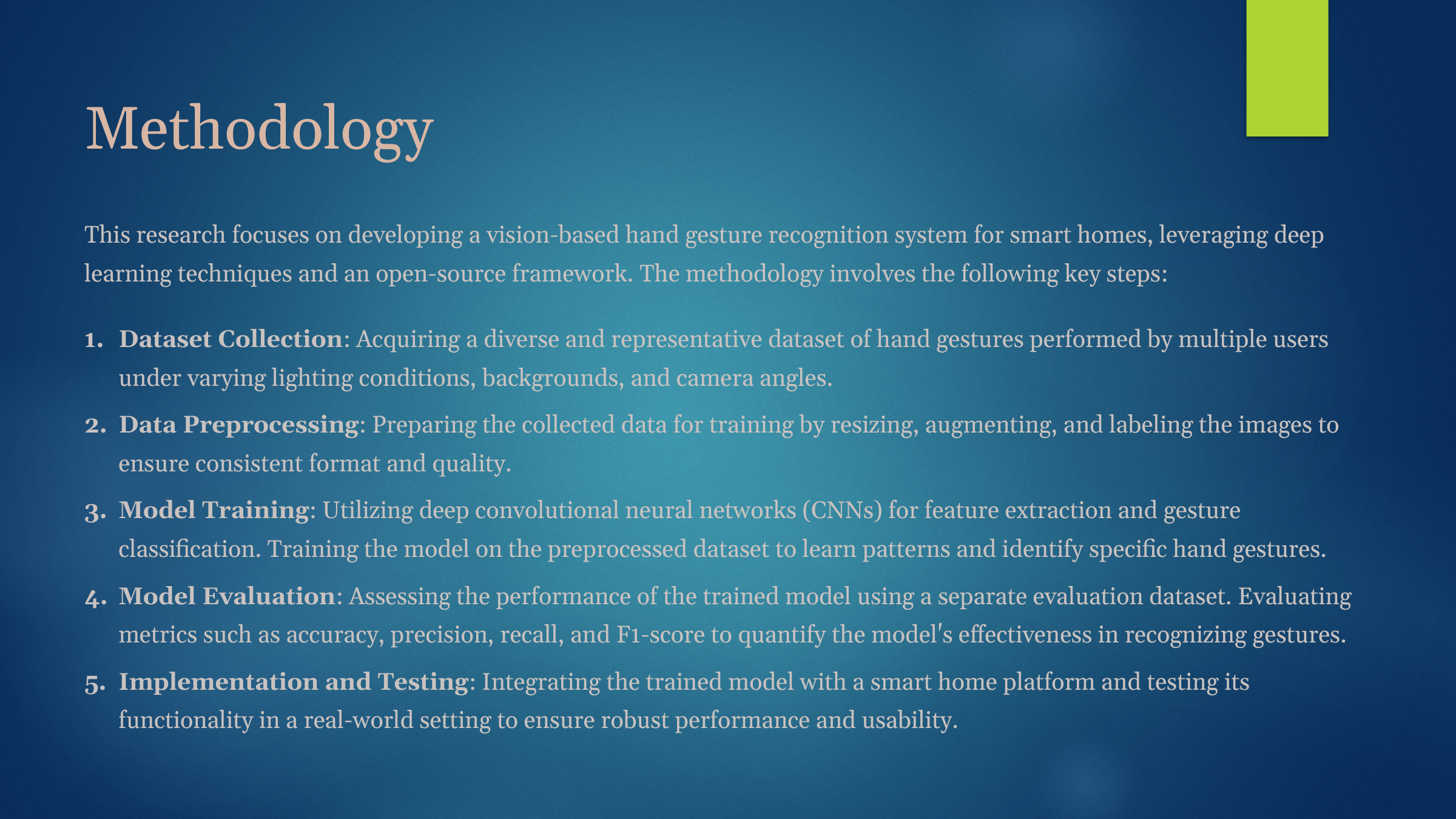

Methodology
This research focuses on developing a vision-based hand gesture recognition system for smart homes, leveraging deep learning techniques and an open-source framework. The methodology involves the following key steps:
Dataset Collection: Acquiring a diverse and representative dataset of hand gestures performed by multiple users under varying lighting conditions, backgrounds, and camera angles.
Data Preprocessing: Preparing the collected data for training by resizing, augmenting, and labeling the images to ensure consistent format and quality.
Model Training: Utilizing deep convolutional neural networks (CNNs) for feature extraction and gesture classification. Training the model on the preprocessed dataset to learn patterns and identify specific hand gestures.
Model Evaluation: Assessing the performance of the trained model using a separate evaluation dataset. Evaluating metrics such as accuracy, precision, recall, and F1-score to quantify the model's effectiveness in recognizing gestures.
Implementation and Testing: Integrating the trained model with a smart home platform and testing its functionality in a real-world setting to ensure robust performance and usability.